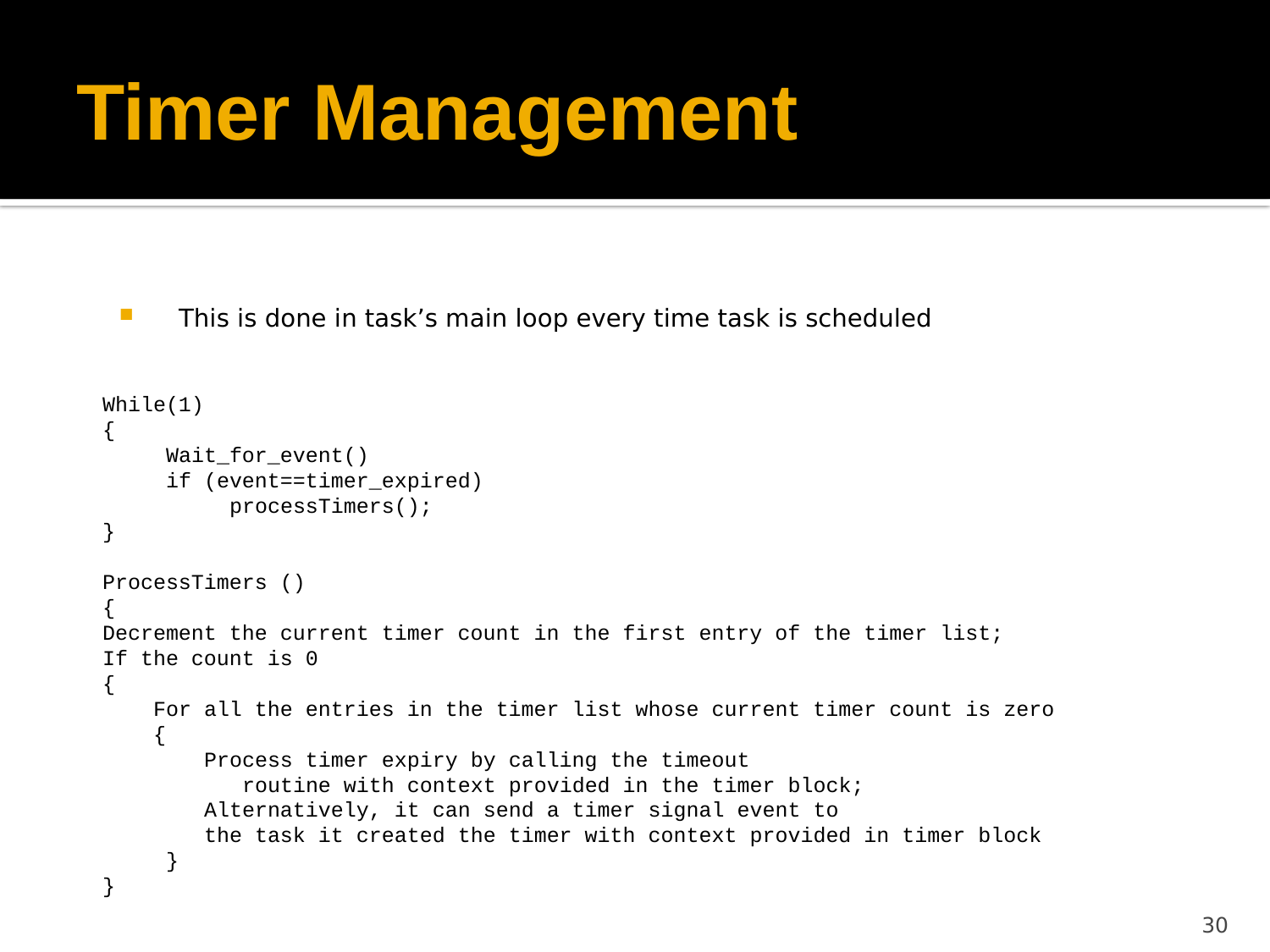

# Timer Management

  This is done in task’s main loop every time task is scheduled

While(1)
{
     Wait_for_event()
     if (event==timer_expired)
          processTimers();
}

ProcessTimers ()
{
Decrement the current timer count in the first entry of the timer list;
If the count is 0
{
    For all the entries in the timer list whose current timer count is zero
    {
        Process timer expiry by calling the timeout
           routine with context provided in the timer block;
        Alternatively, it can send a timer signal event to
        the task it created the timer with context provided in timer block
     }
}
30